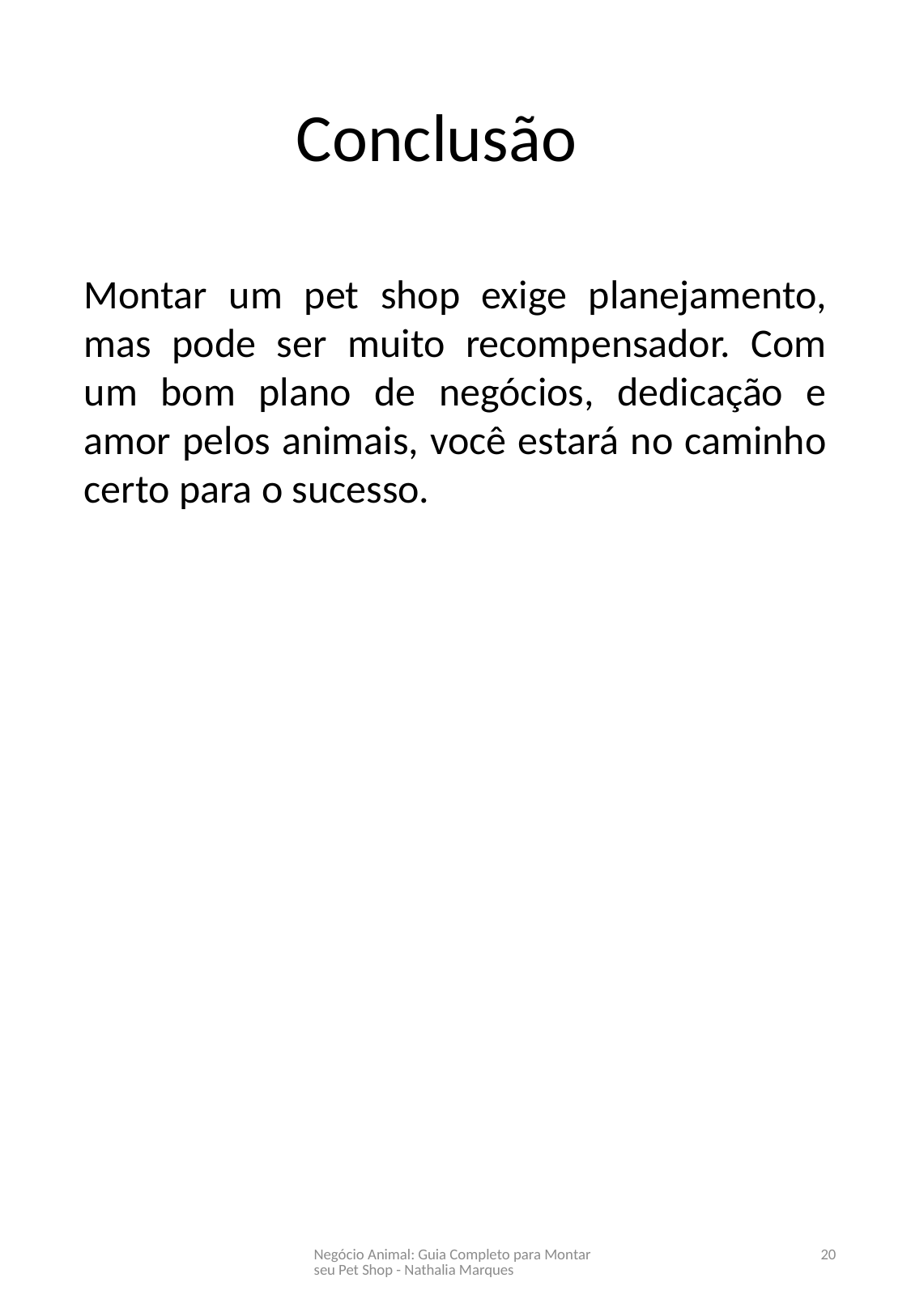

Conclusão
Montar um pet shop exige planejamento, mas pode ser muito recompensador. Com um bom plano de negócios, dedicação e amor pelos animais, você estará no caminho certo para o sucesso.
Negócio Animal: Guia Completo para Montar seu Pet Shop - Nathalia Marques
20